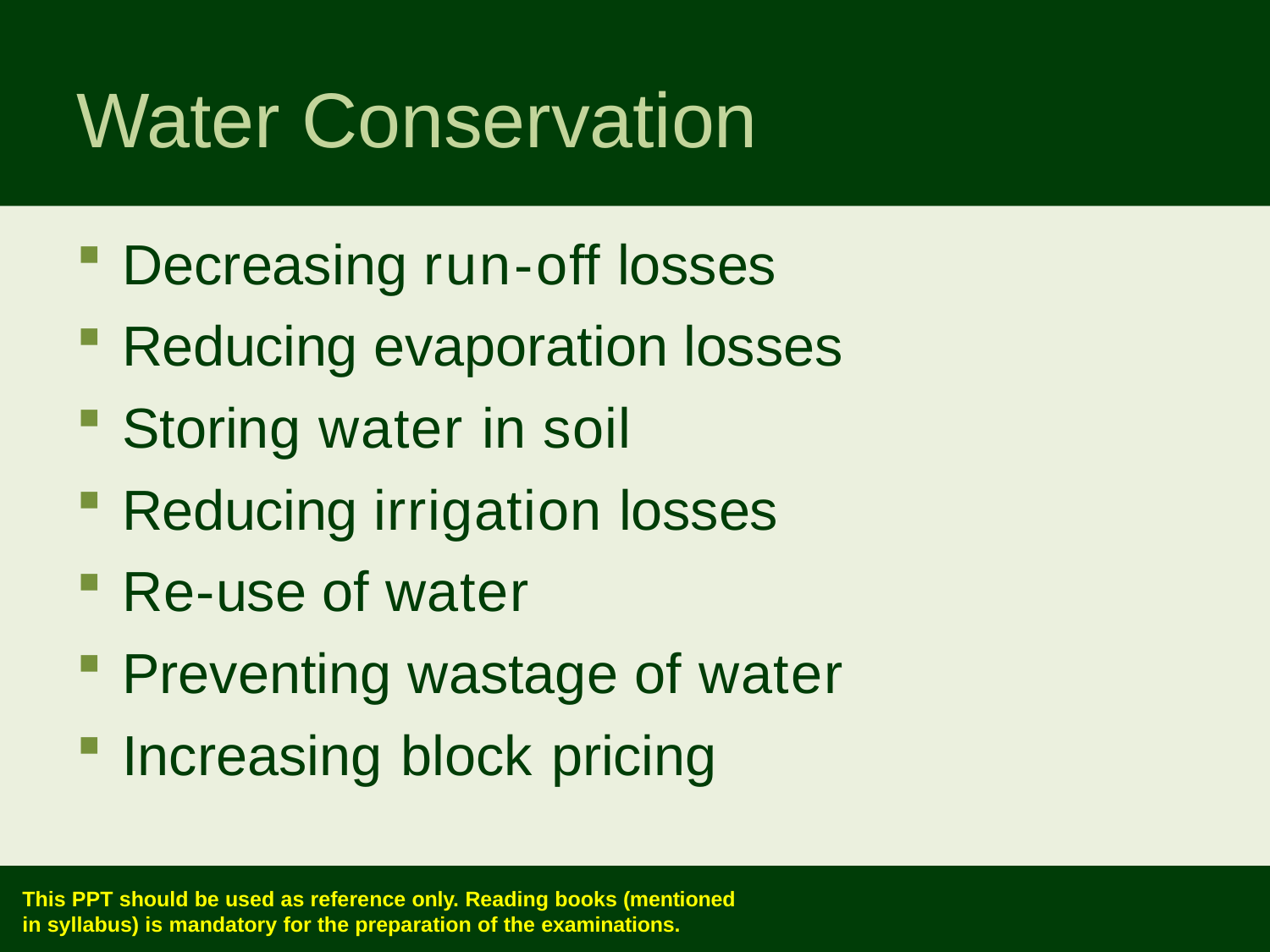

# Water Conservation
Decreasing run-off losses
Reducing evaporation losses
Storing water in soil
Reducing irrigation losses
Re-use of water
Preventing wastage of water
Increasing block pricing
This PPT should be used as reference only. Reading books (mentioned
in syllabus) is mandatory for the preparation of the examinations.